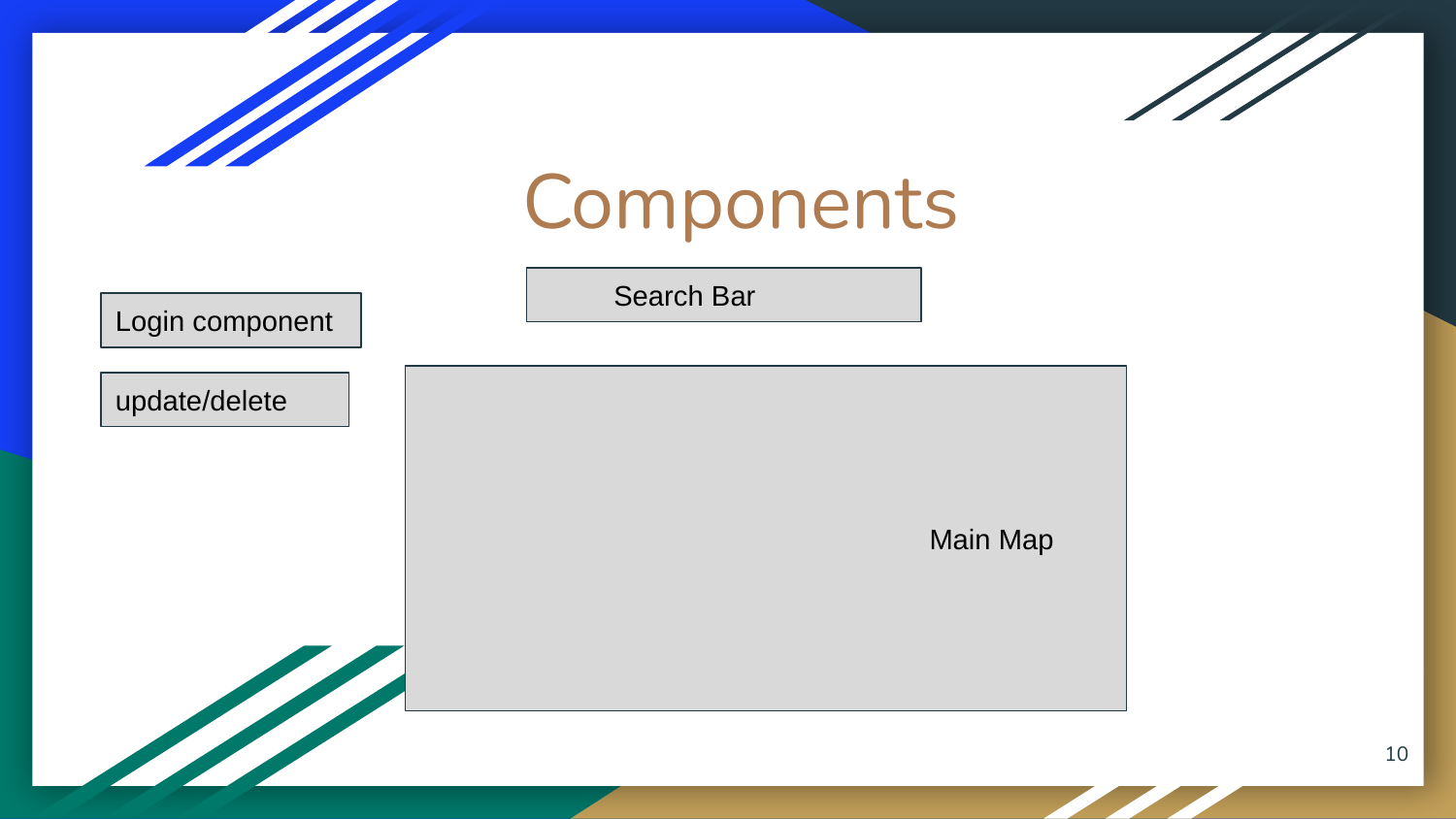

Components
Search Bar
#
Login component
   			Main Map
update/delete

10
10